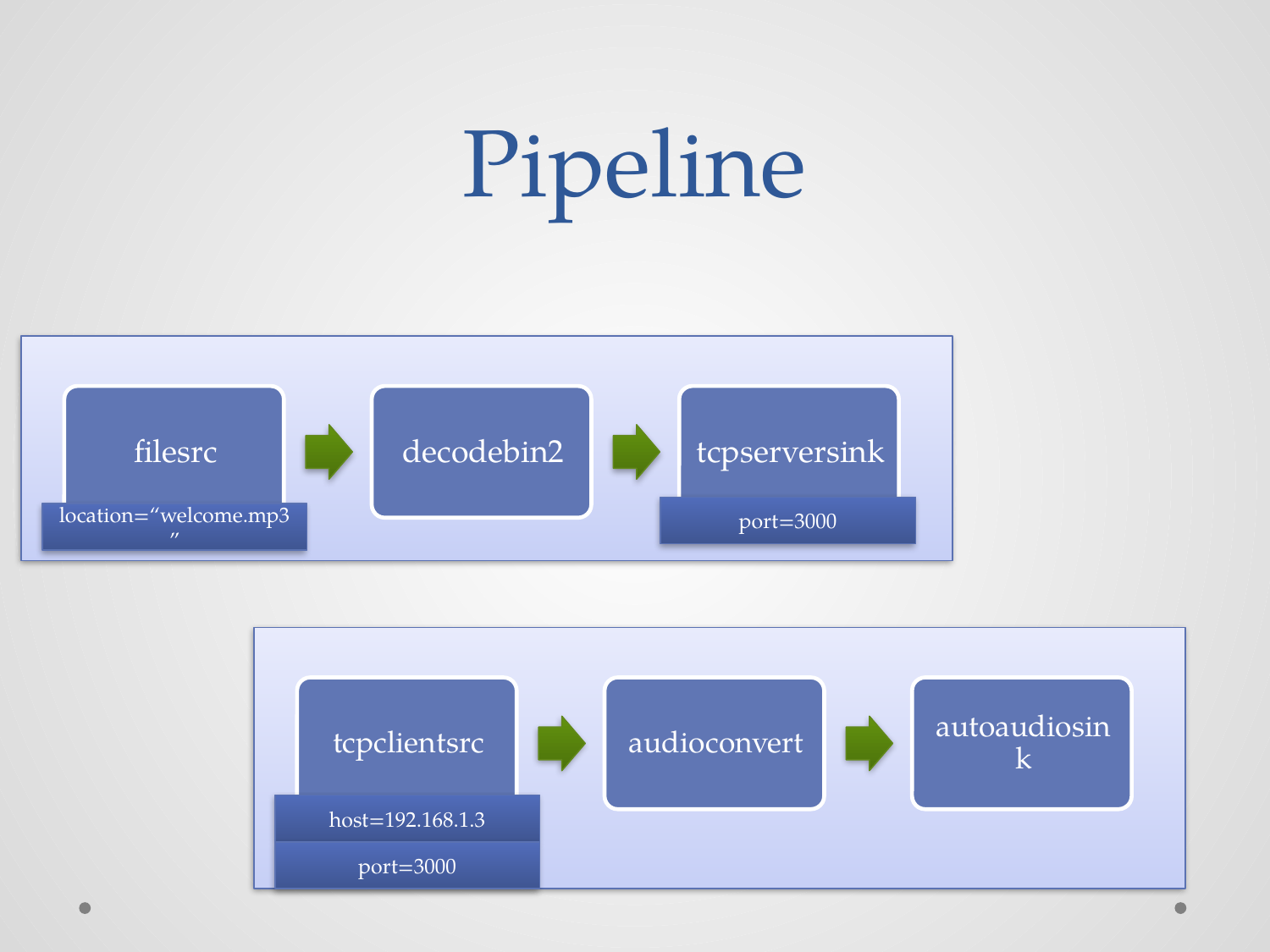

# Pipeline
filesrc

decodebin2

tcpserversink

port=3000
location=“welcome.mp3”
tcpclientsrc

audioconvert

autoaudiosink

host=192.168.1.3
port=3000